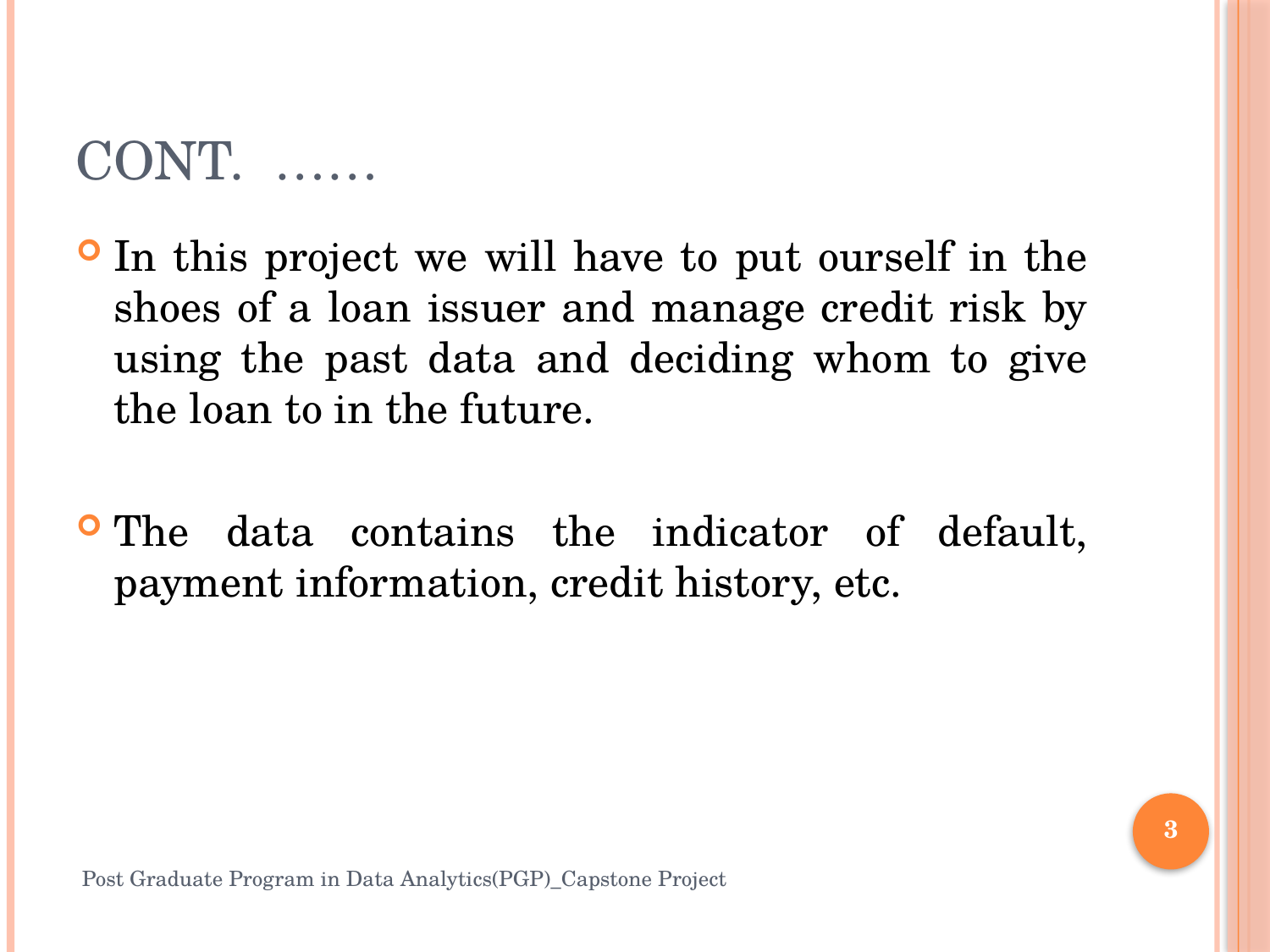

# Cont.  ……
In this project we will have to put ourself in the shoes of a loan issuer and manage credit risk by using the past data and deciding whom to give the loan to in the future.

The data contains the indicator of default, payment information, credit history, etc.

3
Post Graduate Program in Data Analytics(PGP)_Capstone Project